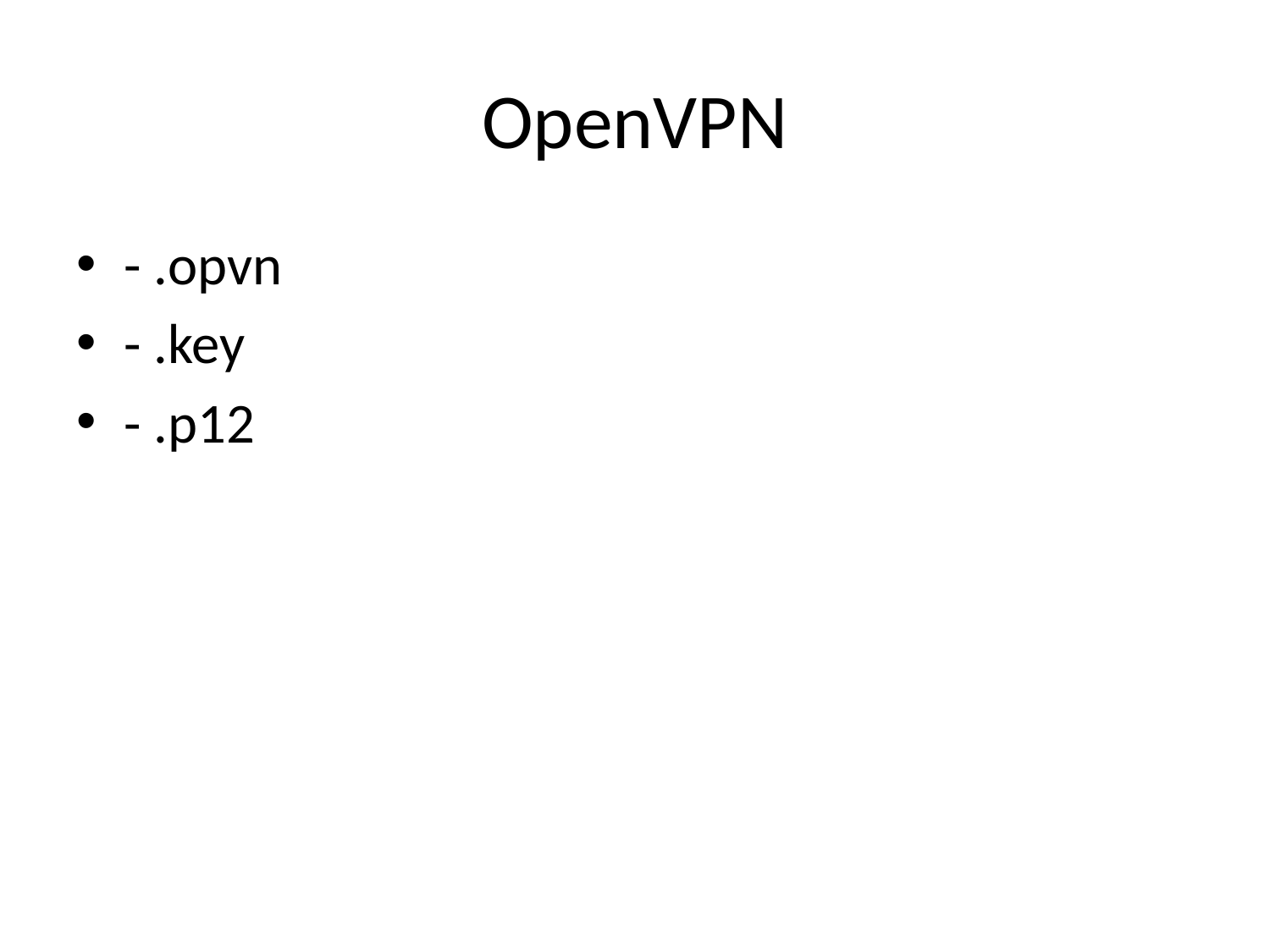

# OpenVPN
- .opvn
- .key
- .p12